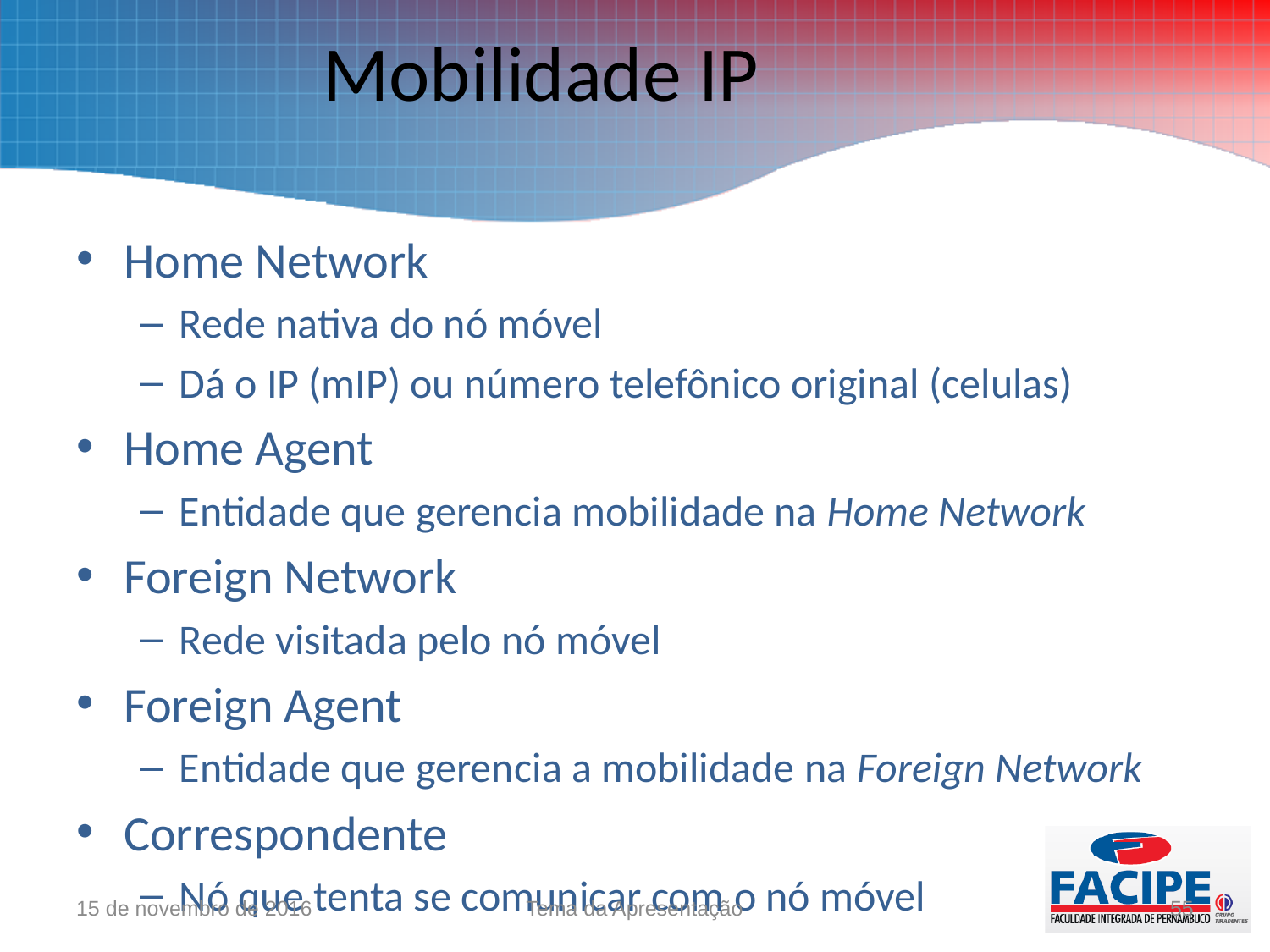

# Mobilidade IP
Home Network
Rede nativa do nó móvel
Dá o IP (mIP) ou número telefônico original (celulas)
Home Agent
Entidade que gerencia mobilidade na Home Network
Foreign Network
Rede visitada pelo nó móvel
Foreign Agent
Entidade que gerencia a mobilidade na Foreign Network
Correspondente
Nó que tenta se comunicar com o nó móvel
15 de novembro de 2016
Tema da Apresentação
55